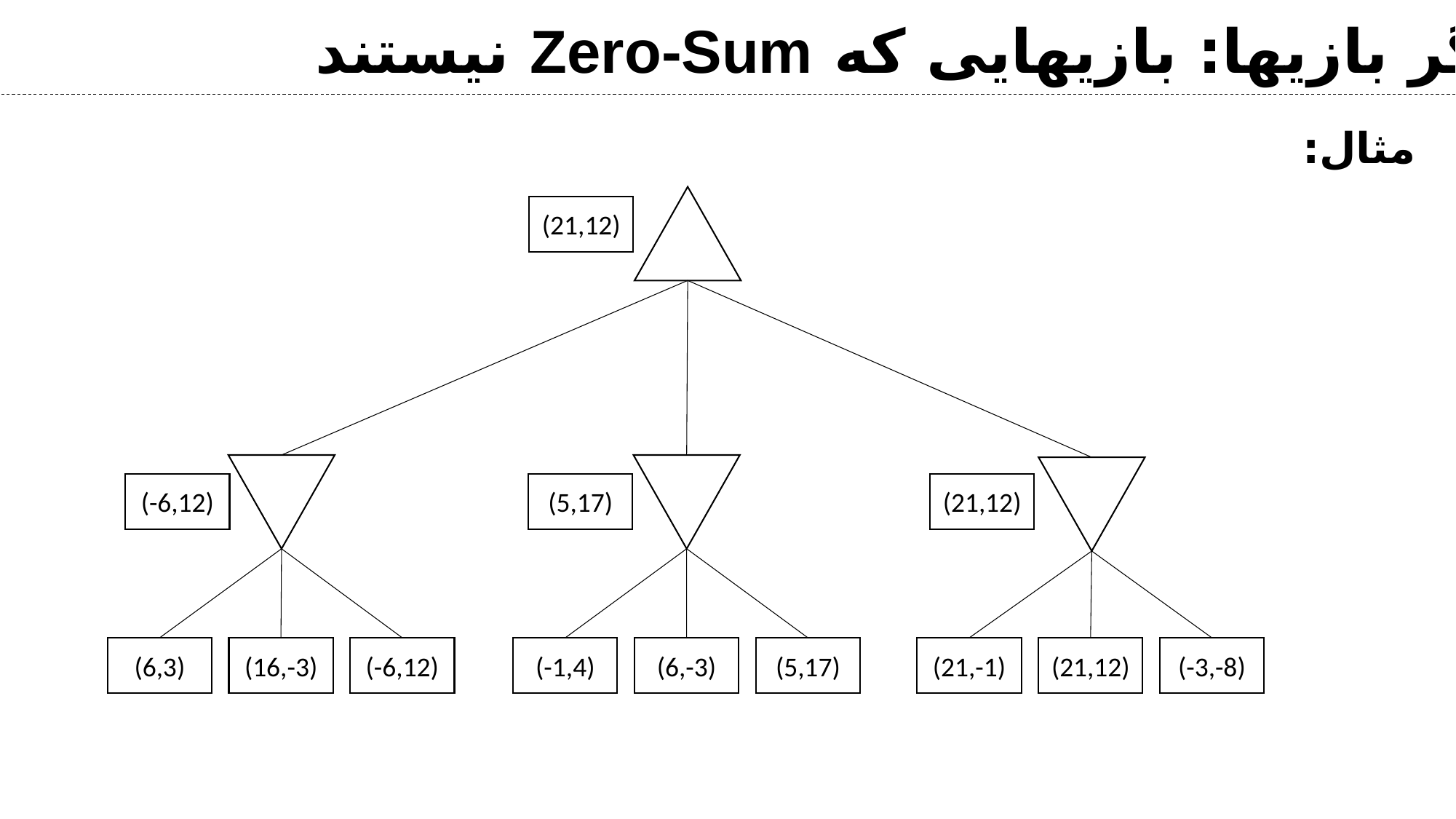

انواع دیگر بازیها: بازیهایی که Zero-Sum نیستند
مثال:

(21,12)

(-6,12)
(5,17)
(21,12)
(6,3)
(16,-3)
(-6,12)
(-1,4)
(6,-3)
(5,17)
(21,-1)
(21,12)
(-3,-8)